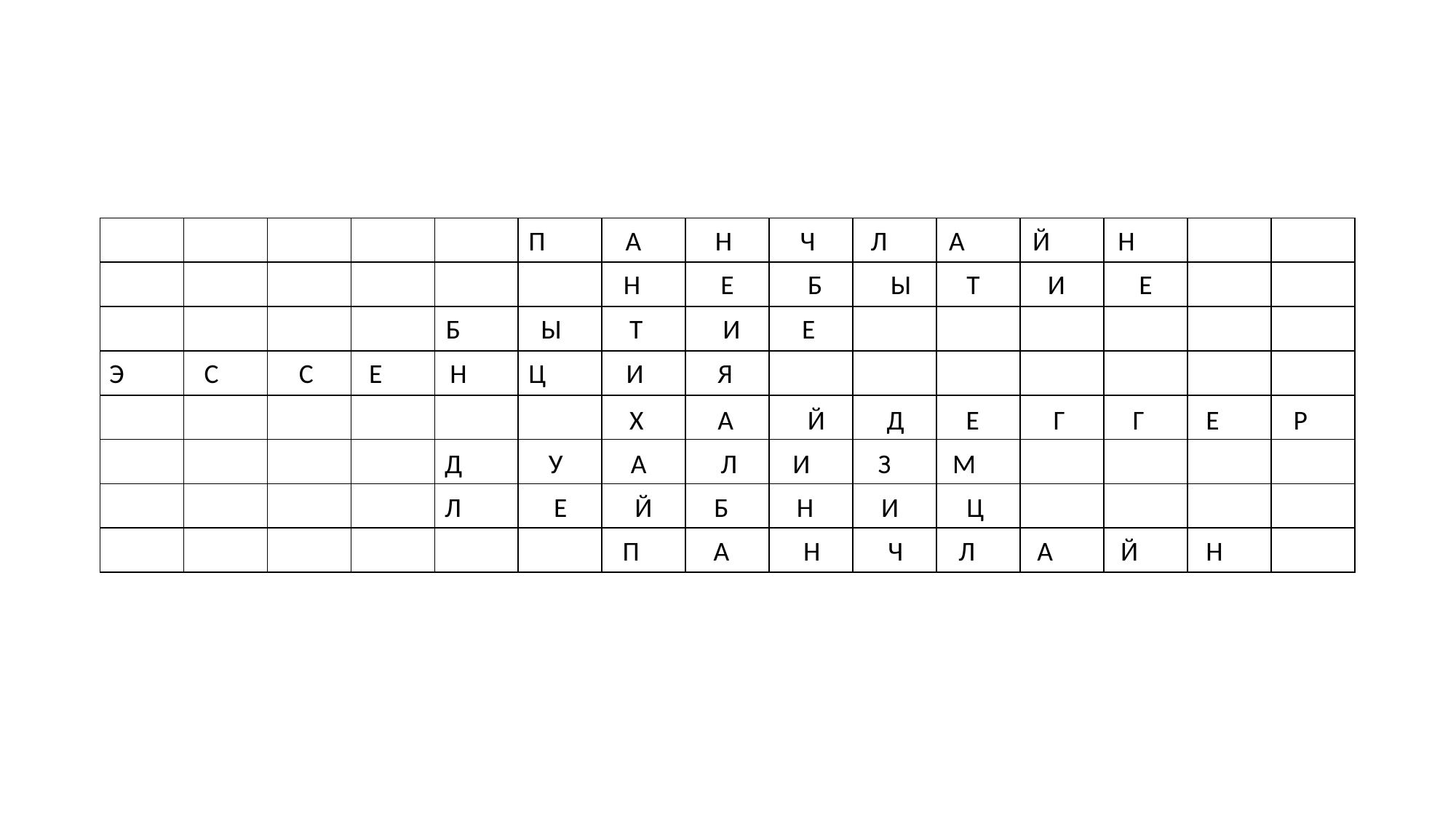

|  |  |  |  |  |  |  |  |  |  |  |  |  |  |  |
| --- | --- | --- | --- | --- | --- | --- | --- | --- | --- | --- | --- | --- | --- | --- |
|  |  |  |  |  |  |  |  |  |  |  |  |  |  |  |
|  |  |  |  |  |  |  |  |  |  |  |  |  |  |  |
|  |  |  |  |  |  |  |  |  |  |  |  |  |  |  |
|  |  |  |  |  |  |  |  |  |  |  |  |  |  |  |
|  |  |  |  |  |  |  |  |  |  |  |  |  |  |  |
|  |  |  |  |  |  |  |  |  |  |  |  |  |  |  |
|  |  |  |  |  |  |  |  |  |  |  |  |  |  |  |
П             А            Н           Ч         Л          А           Й           Н
  Н             Е            Б           Ы         Т           И            Е
Б             Ы           Т             И          Е
Э             С             С         Е           Н          Ц             И            Я
   Х            А            Й          Д          Е            Г           Г          Е            Р
Д              У           А            Л         И           З          М
Л               Е           Й          Б           Н           И           Ц
П            А            Н           Ч         Л          А           Й           Н